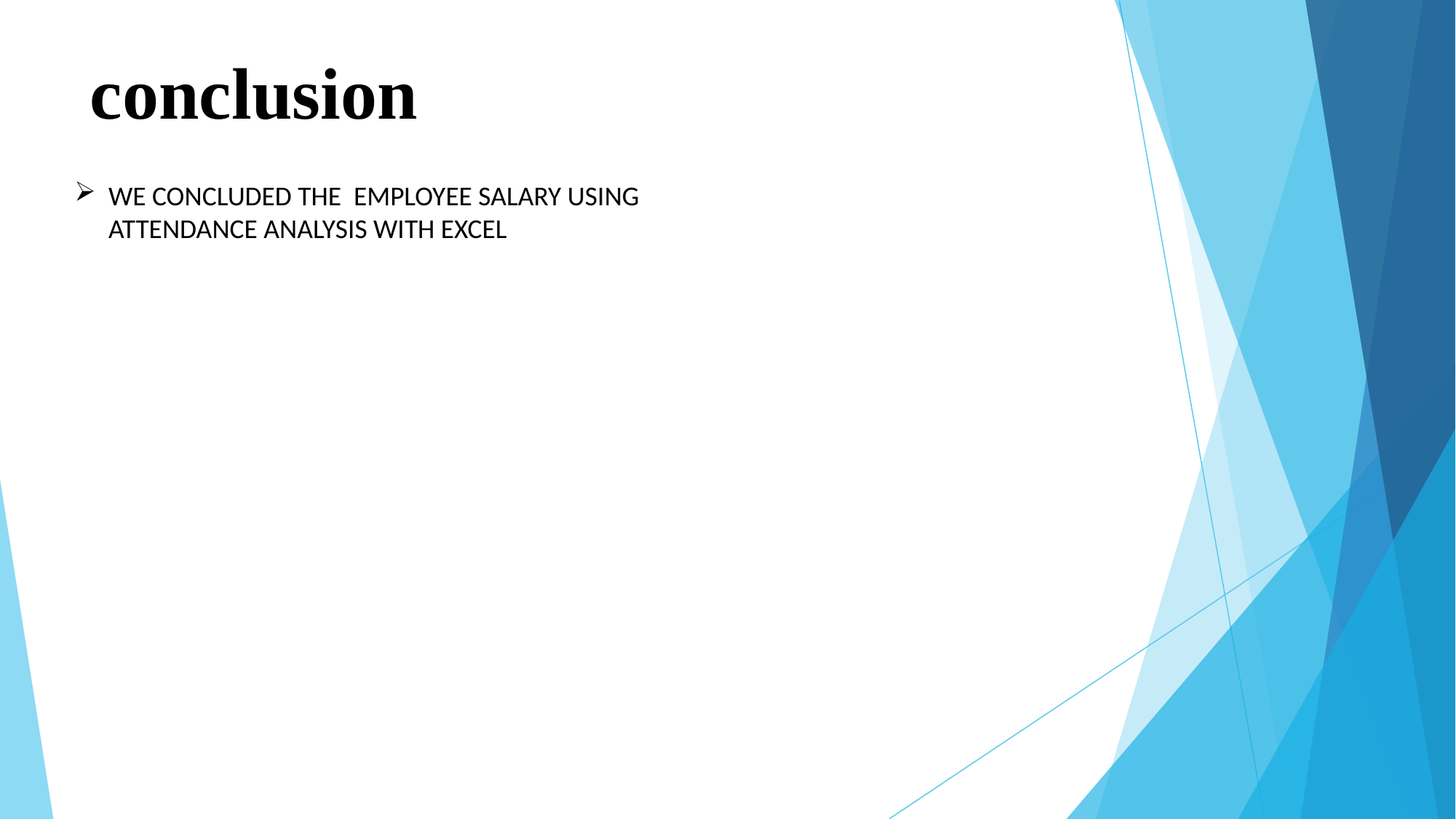

# conclusion
WE CONCLUDED THE  EMPLOYEE SALARY USING ATTENDANCE ANALYSIS WITH EXCEL